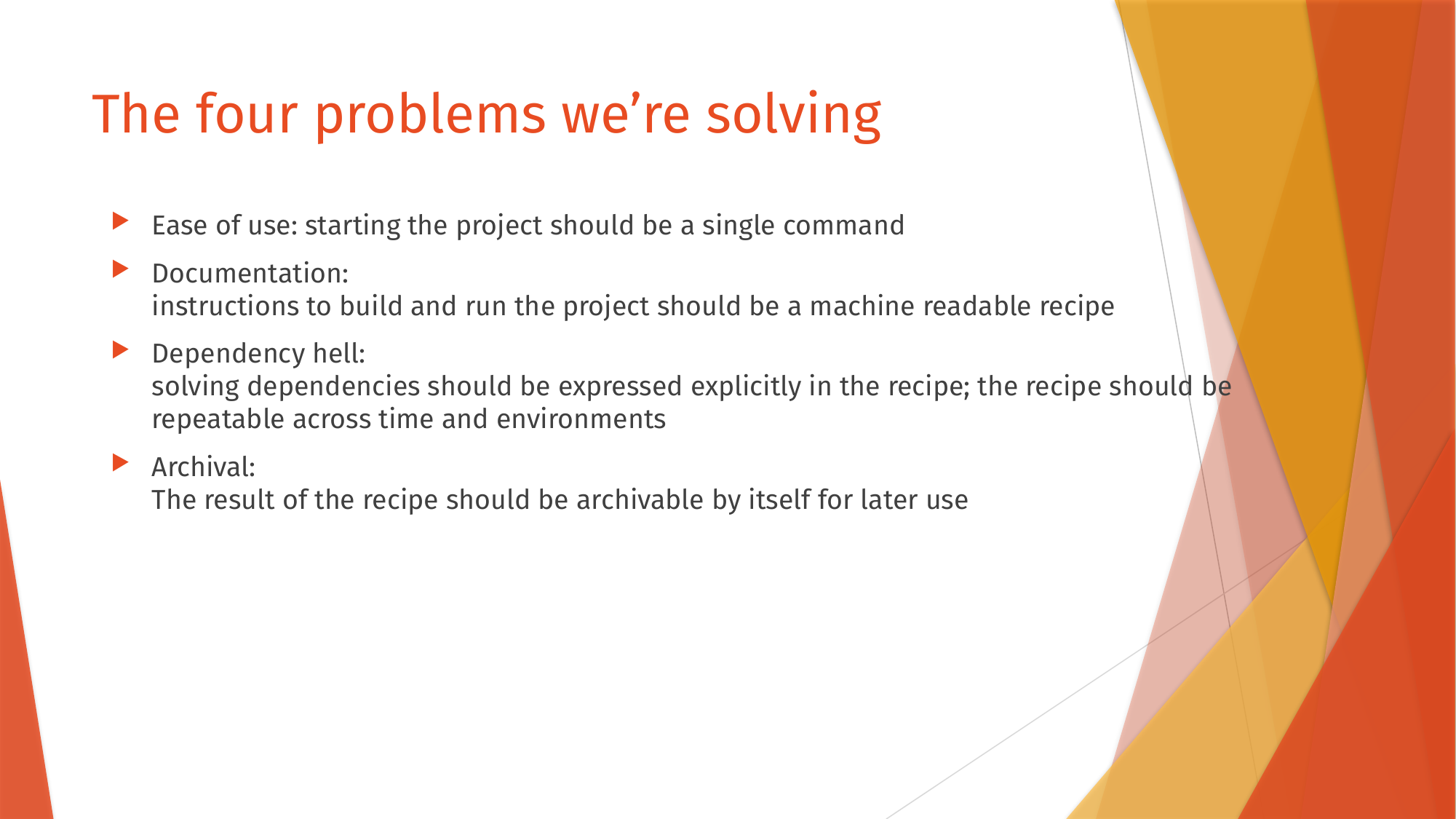

# The four problems we’re solving
Ease of use: starting the project should be a single command
Documentation:
instructions to build and run the project should be a machine readable recipe
Dependency hell:
solving dependencies should be expressed explicitly in the recipe; the recipe should be repeatable across time and environments
Archival:
The result of the recipe should be archivable by itself for later use